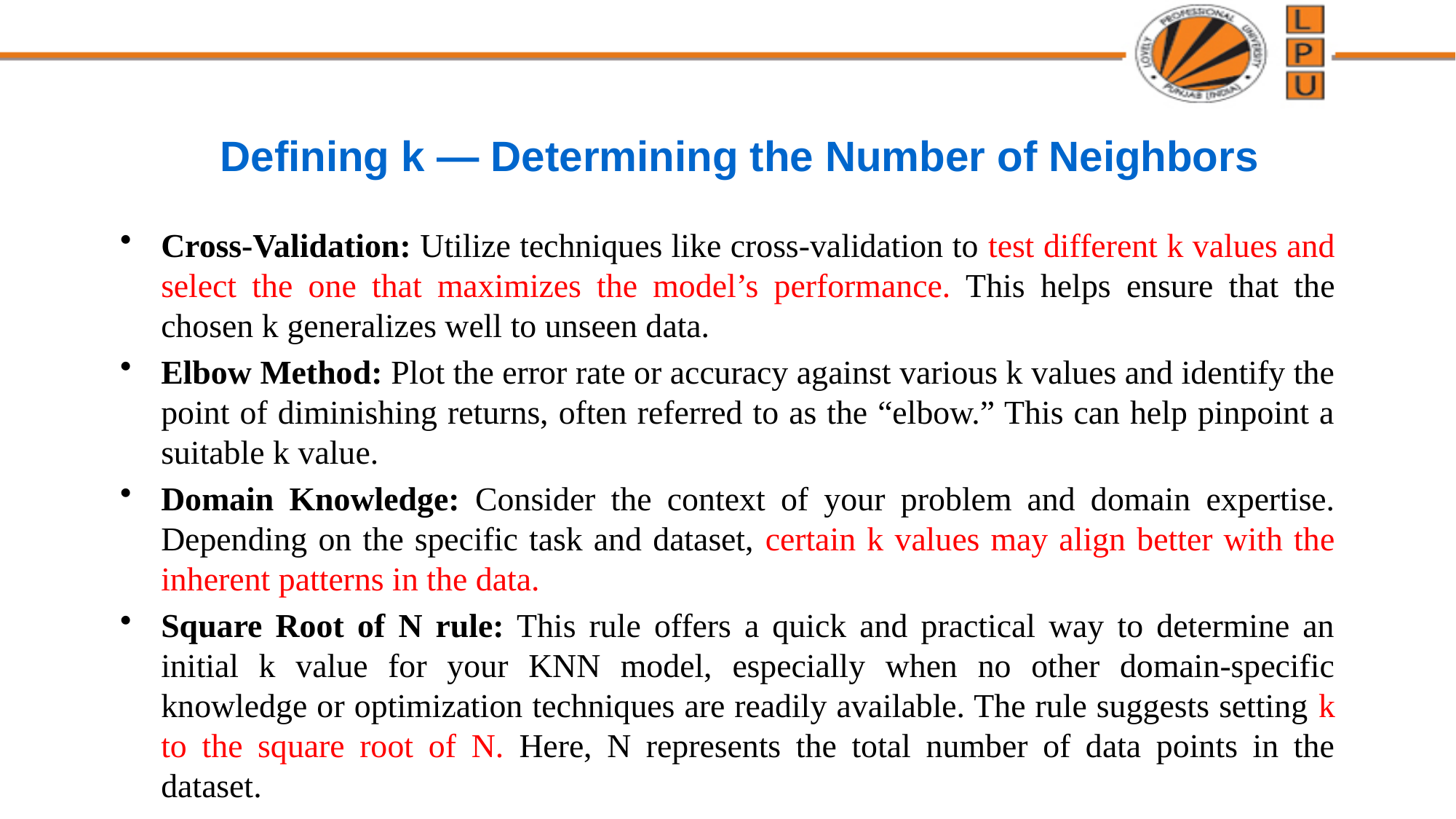

# Defining k — Determining the Number of Neighbors
Cross-Validation: Utilize techniques like cross-validation to test different k values and select the one that maximizes the model’s performance. This helps ensure that the chosen k generalizes well to unseen data.
Elbow Method: Plot the error rate or accuracy against various k values and identify the point of diminishing returns, often referred to as the “elbow.” This can help pinpoint a suitable k value.
Domain Knowledge: Consider the context of your problem and domain expertise. Depending on the specific task and dataset, certain k values may align better with the inherent patterns in the data.
Square Root of N rule: This rule offers a quick and practical way to determine an initial k value for your KNN model, especially when no other domain-specific knowledge or optimization techniques are readily available. The rule suggests setting k to the square root of N. Here, N represents the total number of data points in the dataset.